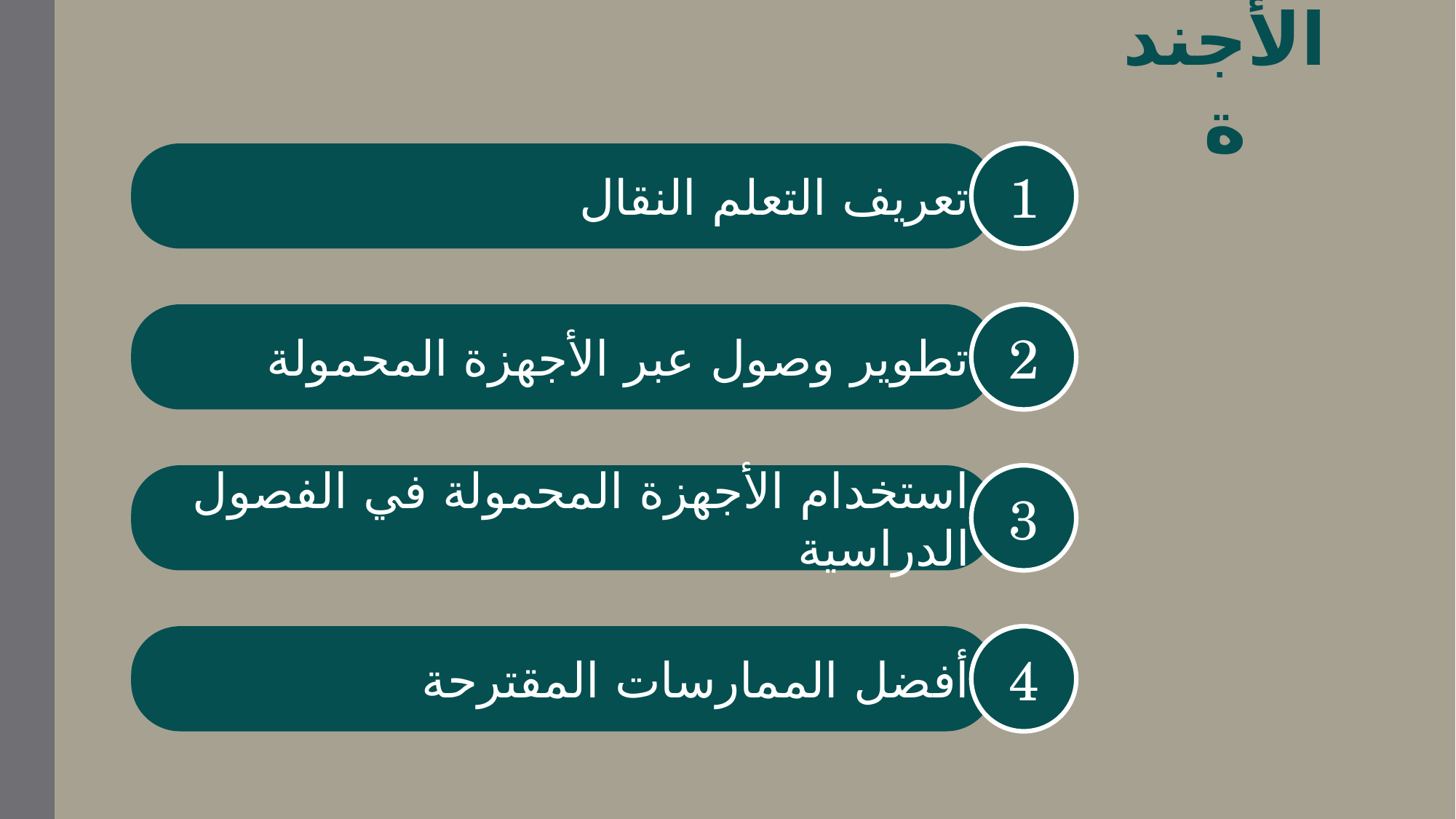

الأجندة
	تعريف التعلم النقال
1
	تطوير وصول عبر الأجهزة المحمولة
2
	استخدام الأجهزة المحمولة في الفصول الدراسية
3
	أفضل الممارسات المقترحة
4